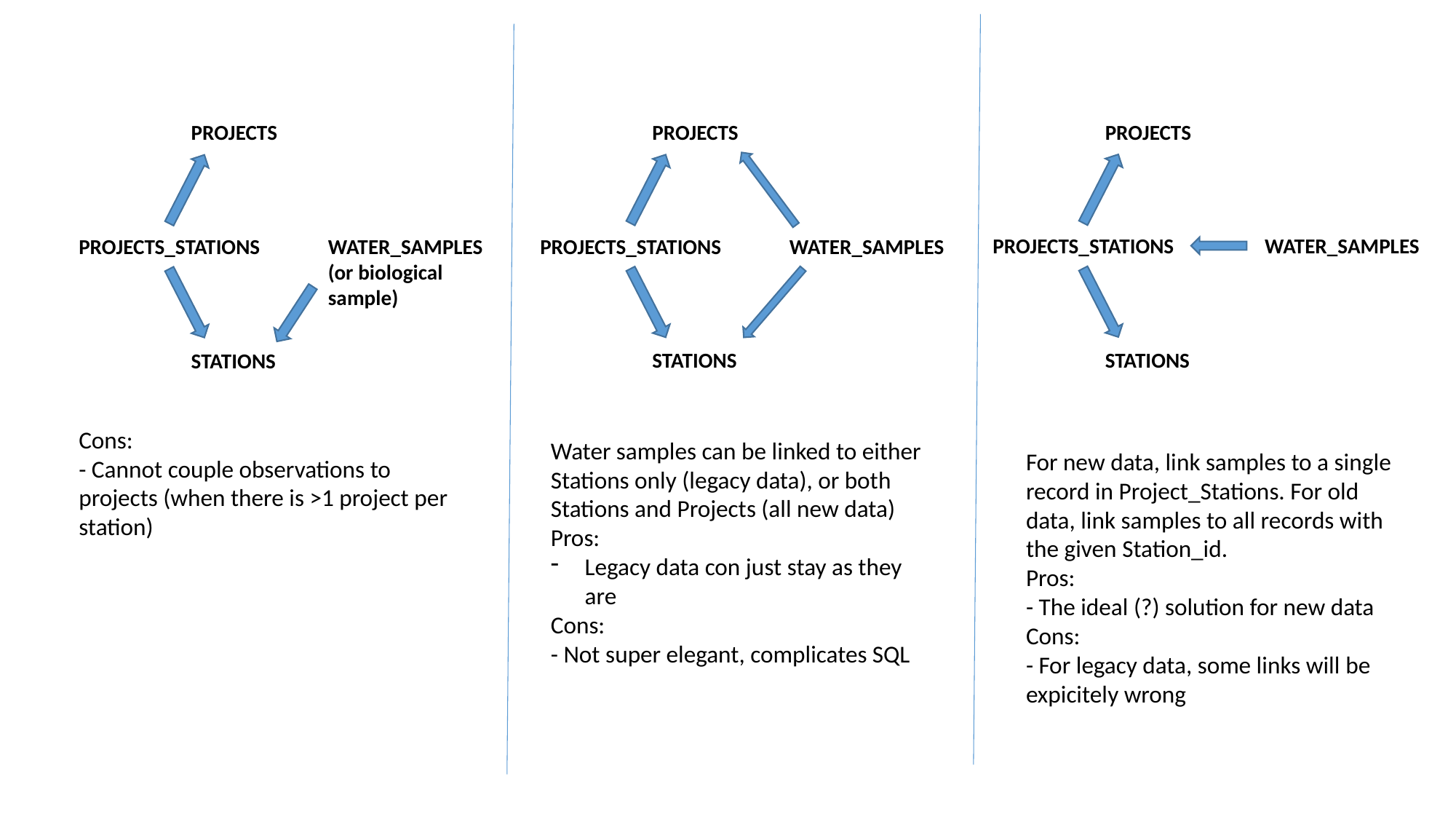

PROJECTS
PROJECTS
PROJECTS

PROJECTS_STATIONS
WATER_SAMPLES
PROJECTS_STATIONS
WATER_SAMPLES
PROJECTS_STATIONS
WATER_SAMPLES
(or biological sample)

STATIONS
STATIONS
STATIONS
Cons:
- Cannot couple observations to projects (when there is >1 project per station)
Water samples can be linked to either Stations only (legacy data), or both Stations and Projects (all new data)
Pros:
Legacy data con just stay as they are
Cons:
- Not super elegant, complicates SQL
For new data, link samples to a single record in Project_Stations. For old data, link samples to all records with the given Station_id.
Pros:
- The ideal (?) solution for new data
Cons:
- For legacy data, some links will be expicitely wrong